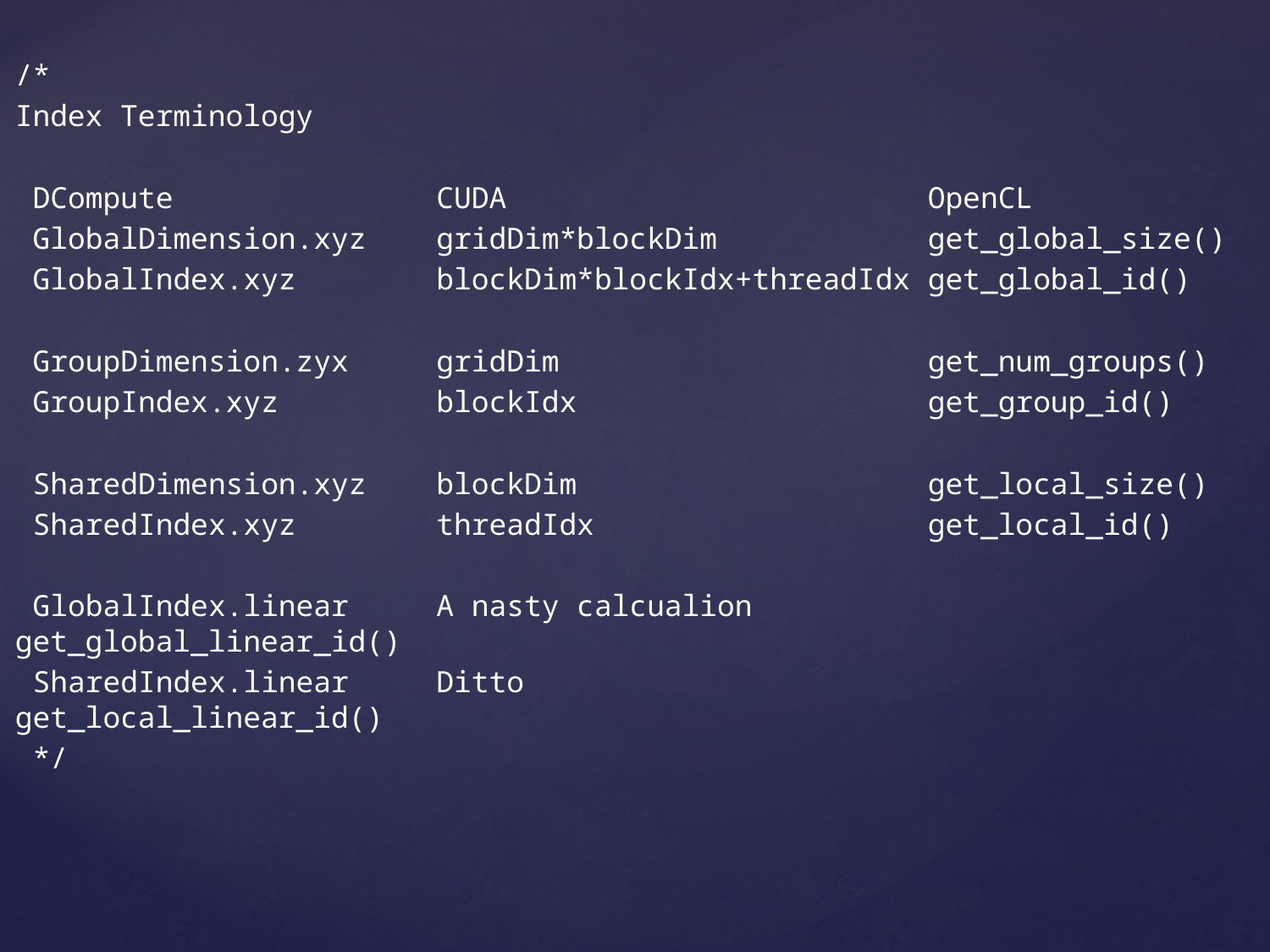

/*
Index Terminology

 DCompute               CUDA                        OpenCL
 GlobalDimension.xyz    gridDim*blockDim            get_global_size()
 GlobalIndex.xyz        blockDim*blockIdx+threadIdx get_global_id()

 GroupDimension.zyx     gridDim                     get_num_groups()
 GroupIndex.xyz         blockIdx                    get_group_id()

 SharedDimension.xyz    blockDim                    get_local_size()
 SharedIndex.xyz        threadIdx                   get_local_id()

 GlobalIndex.linear     A nasty calcualion         get_global_linear_id()
 SharedIndex.linear     Ditto                       get_local_linear_id()
 */